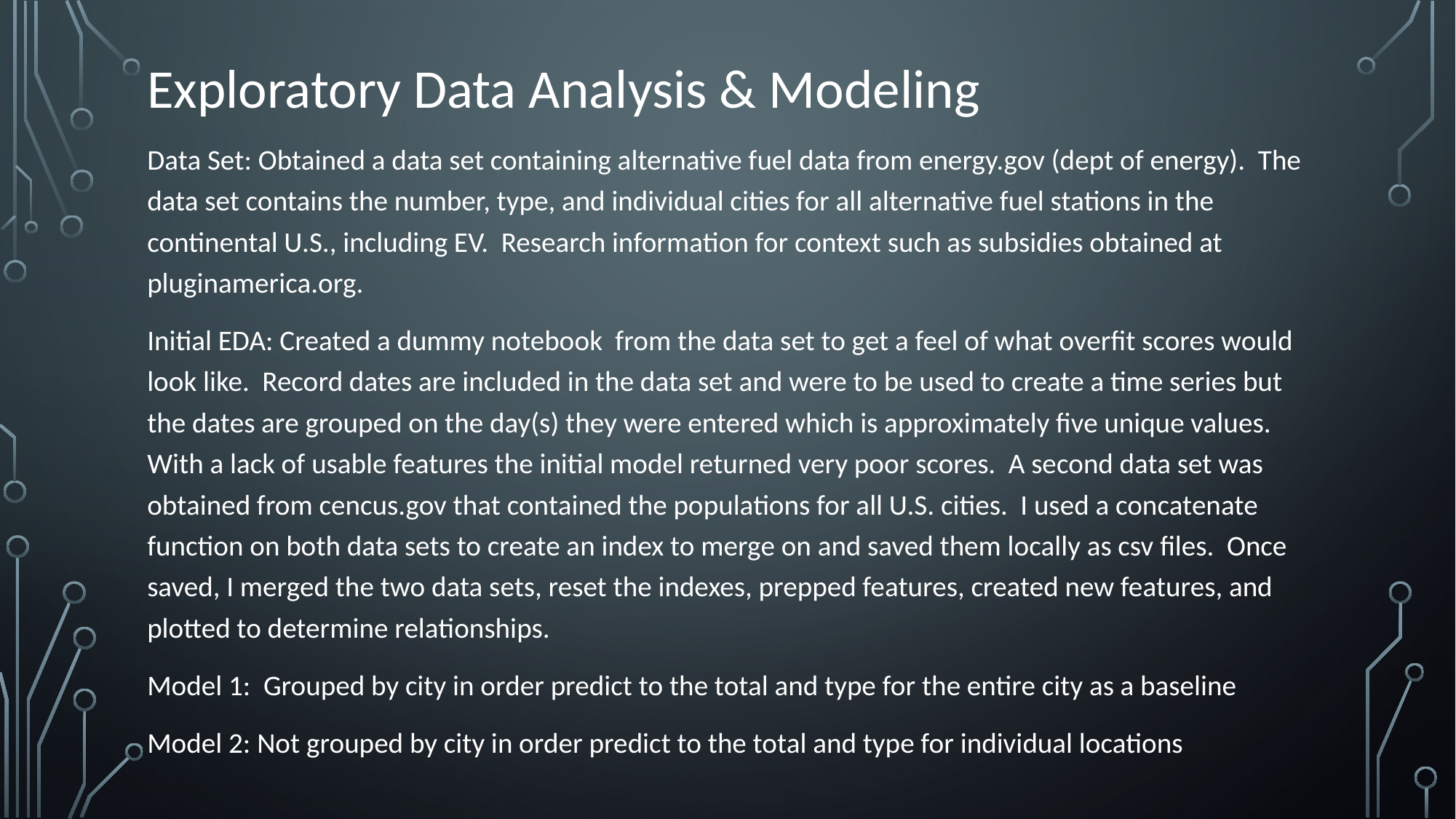

# Exploratory Data Analysis & Modeling
Data Set: Obtained a data set containing alternative fuel data from energy.gov (dept of energy).  The data set contains the number, type, and individual cities for all alternative fuel stations in the continental U.S., including EV.  Research information for context such as subsidies obtained at pluginamerica.org.

Initial EDA: Created a dummy notebook  from the data set to get a feel of what overfit scores would look like.  Record dates are included in the data set and were to be used to create a time series but the dates are grouped on the day(s) they were entered which is approximately five unique values.  With a lack of usable features the initial model returned very poor scores.  A second data set was obtained from cencus.gov that contained the populations for all U.S. cities.  I used a concatenate function on both data sets to create an index to merge on and saved them locally as csv files.  Once saved, I merged the two data sets, reset the indexes, prepped features, created new features, and plotted to determine relationships.

Model 1:  Grouped by city in order predict to the total and type for the entire city as a baseline

Model 2: Not grouped by city in order predict to the total and type for individual locations